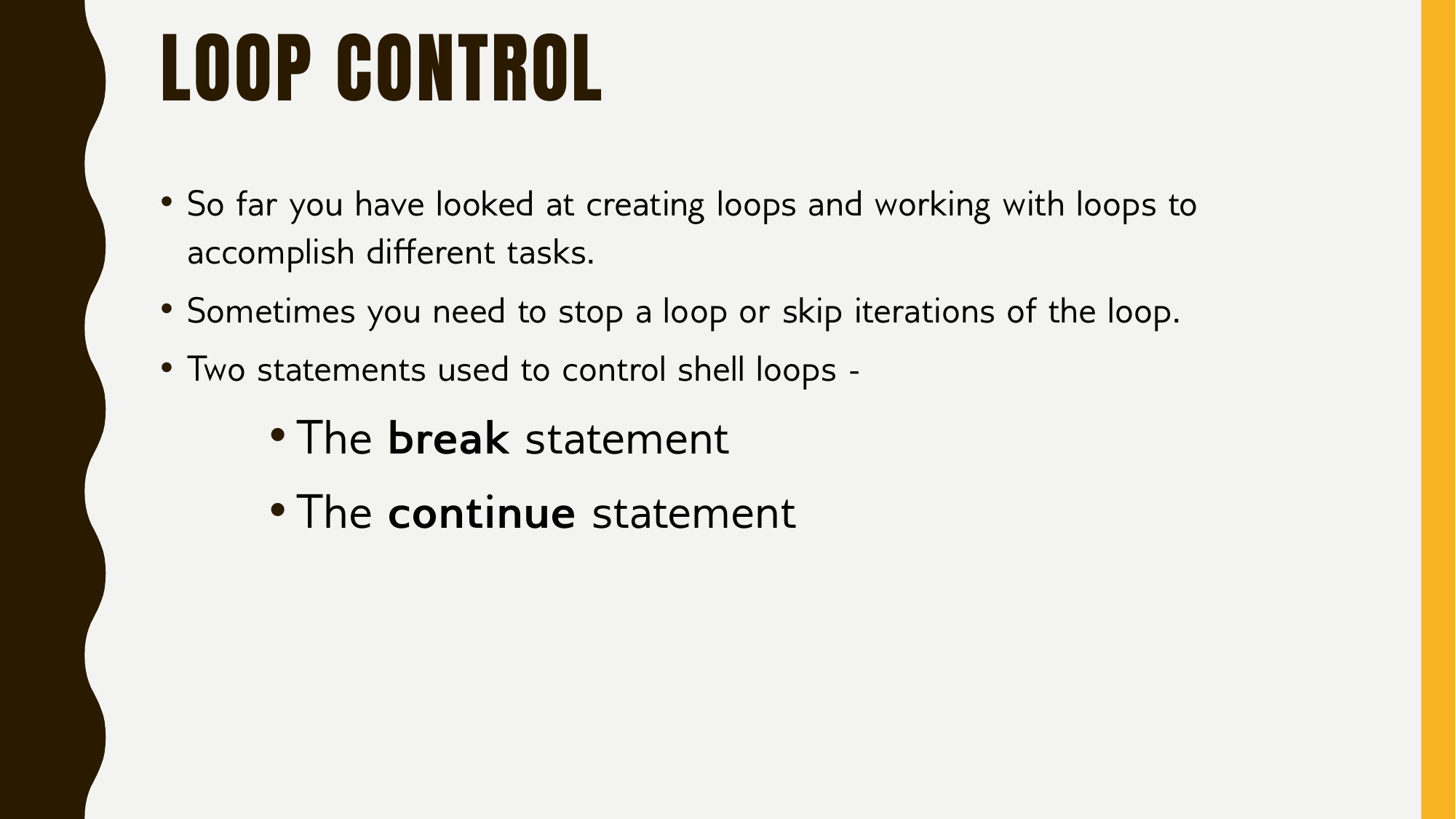

# Loop control
So far you have looked at creating loops and working with loops to accomplish different tasks.
Sometimes you need to stop a loop or skip iterations of the loop.
Two statements used to control shell loops −
The break statement
The continue statement